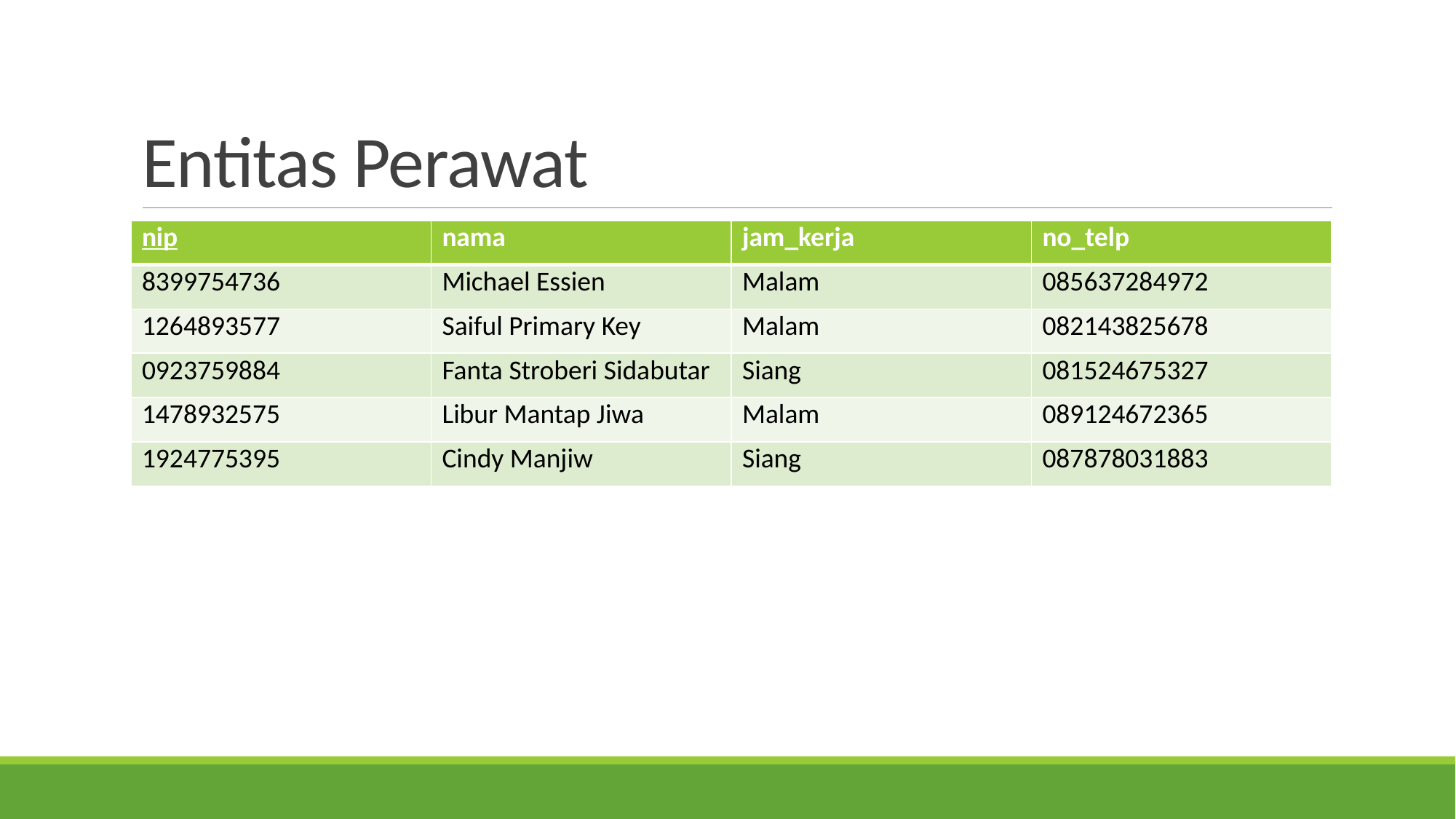

# Entitas Perawat
| nip | nama | jam\_kerja | no\_telp |
| --- | --- | --- | --- |
| 8399754736 | Michael Essien | Malam | 085637284972 |
| 1264893577 | Saiful Primary Key | Malam | 082143825678 |
| 0923759884 | Fanta Stroberi Sidabutar | Siang | 081524675327 |
| 1478932575 | Libur Mantap Jiwa | Malam | 089124672365 |
| 1924775395 | Cindy Manjiw | Siang | 087878031883 |